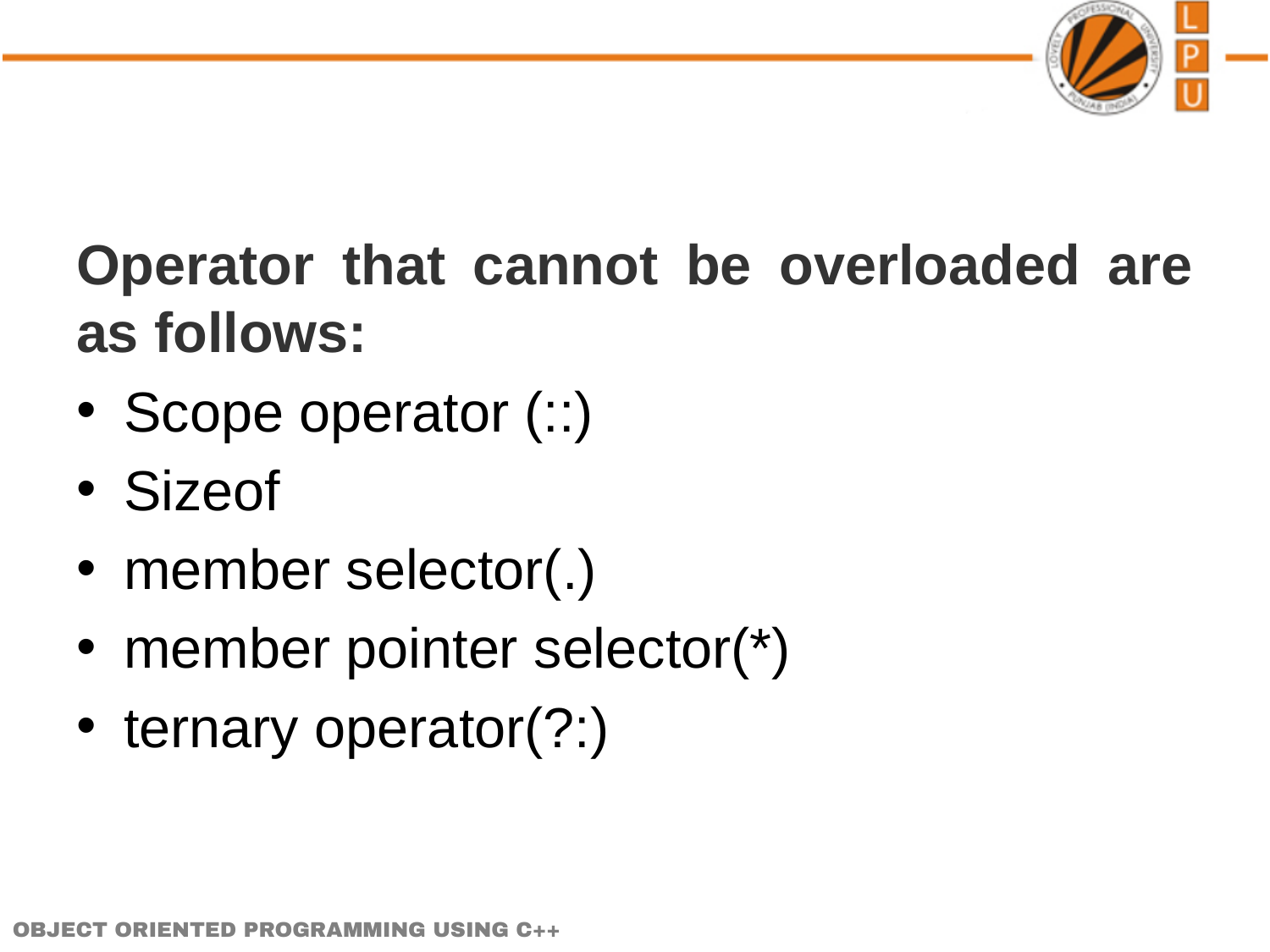

#
Operator that cannot be overloaded are as follows:
Scope operator (::)
Sizeof
member selector(.)
member pointer selector(*)
ternary operator(?:)